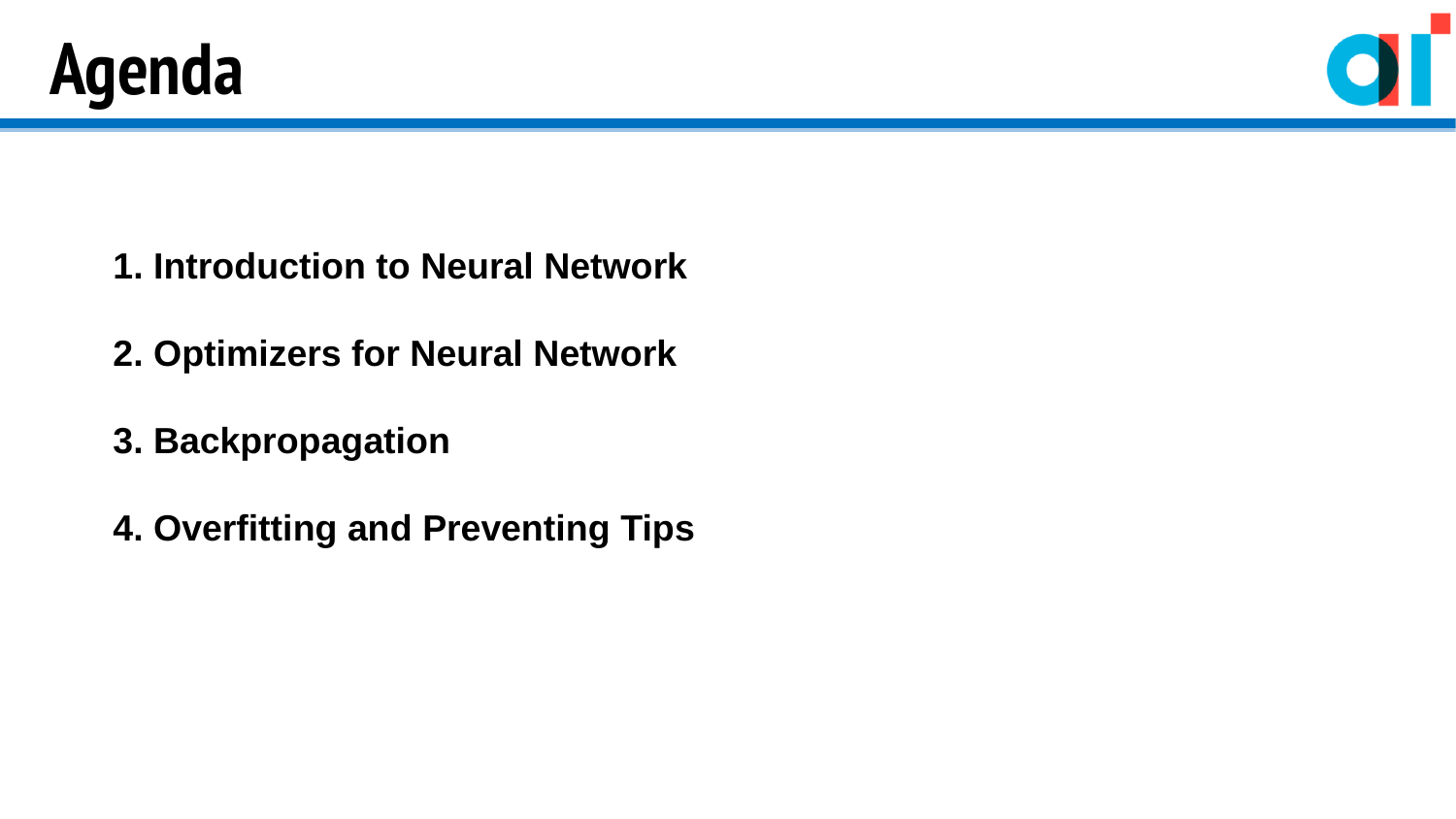

Agenda

Introduction to Neural Network
Optimizers for Neural Network
Backpropagation
Overfitting and Preventing Tips